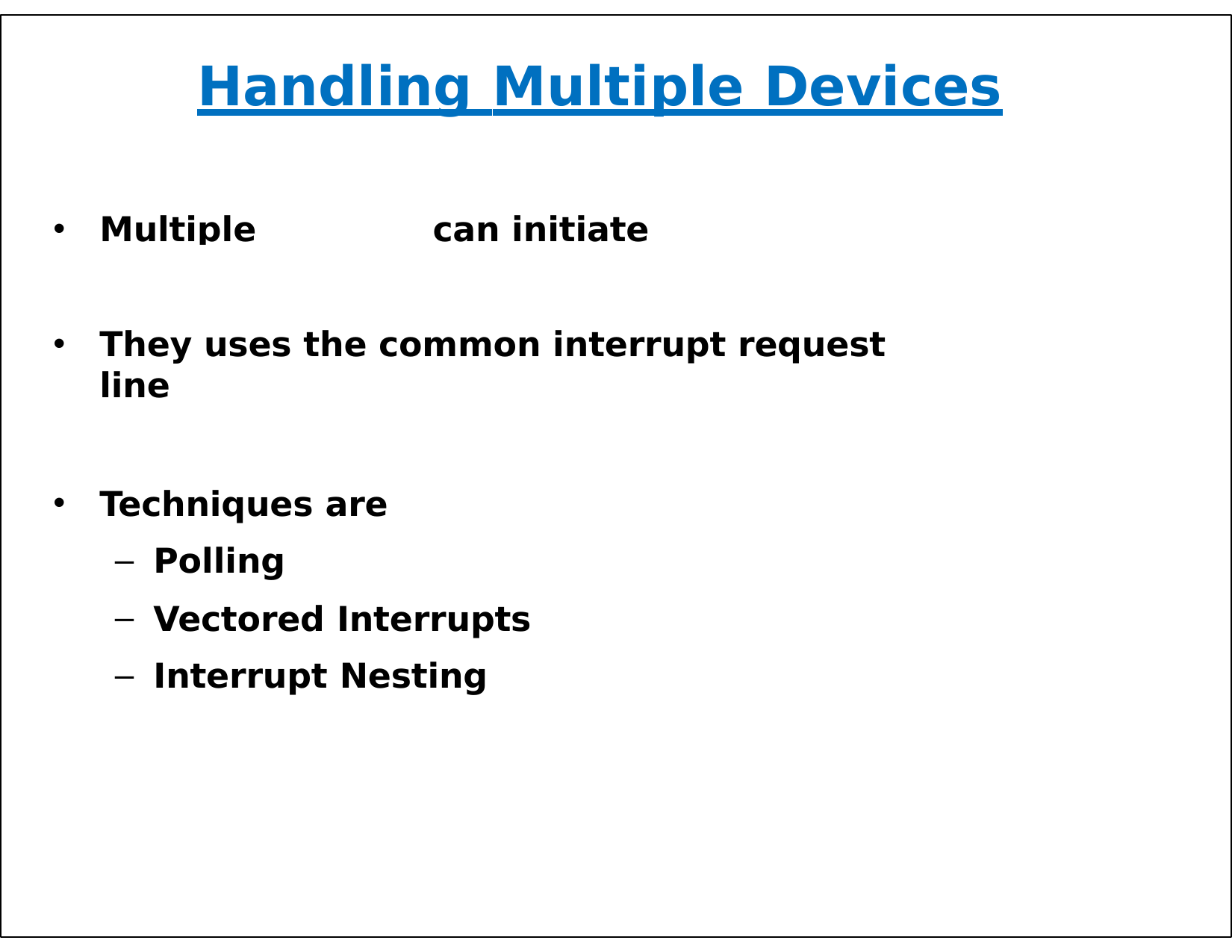

# Handling Multiple Devices
Multiple devices
can initiate interrupts

They uses the common interrupt request line

Techniques are
Polling
Vectored Interrupts
Interrupt Nesting
Daisy Chaining